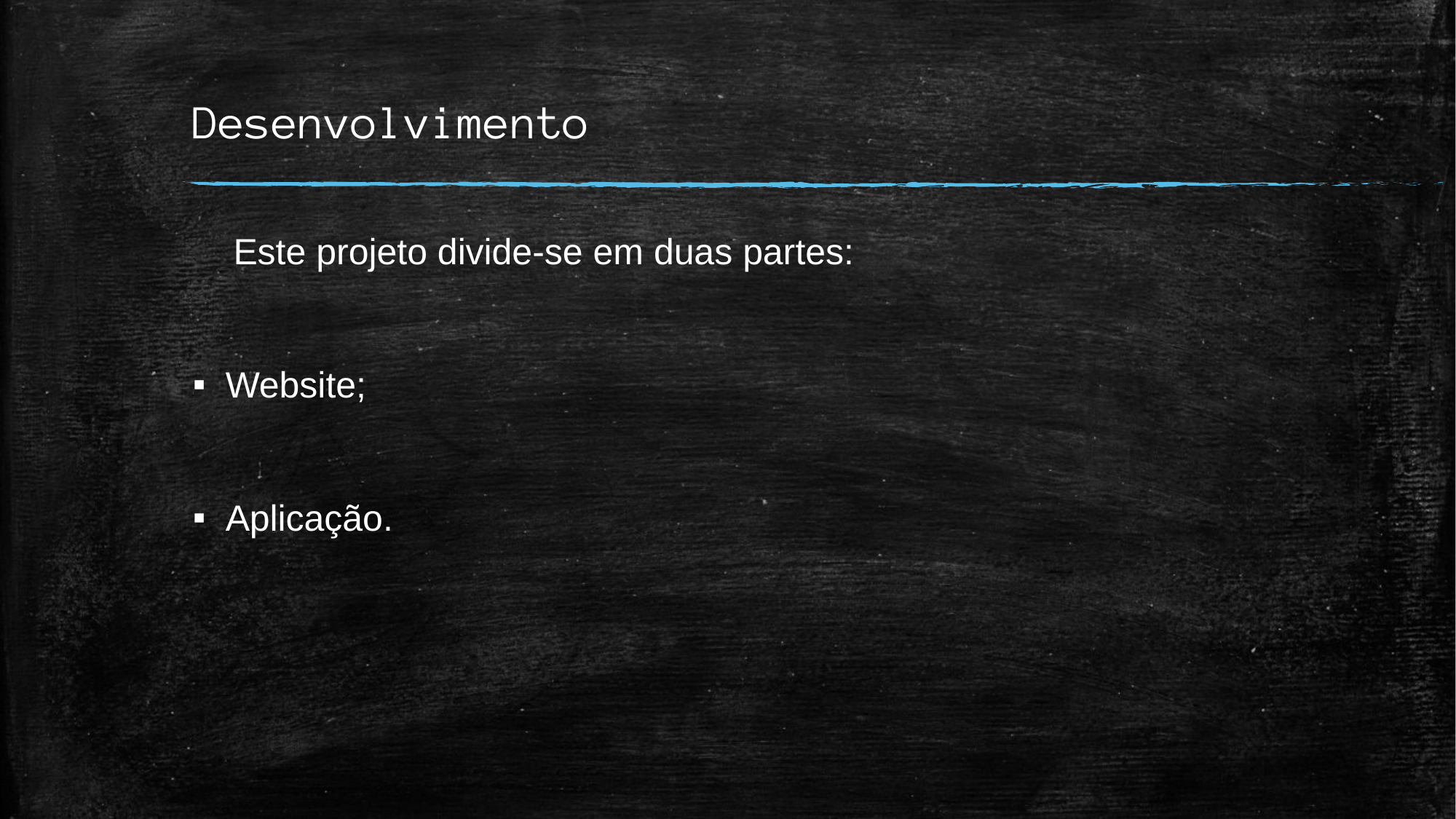

# Desenvolvimento
    Este projeto divide-se em duas partes:

Website;

Aplicação.